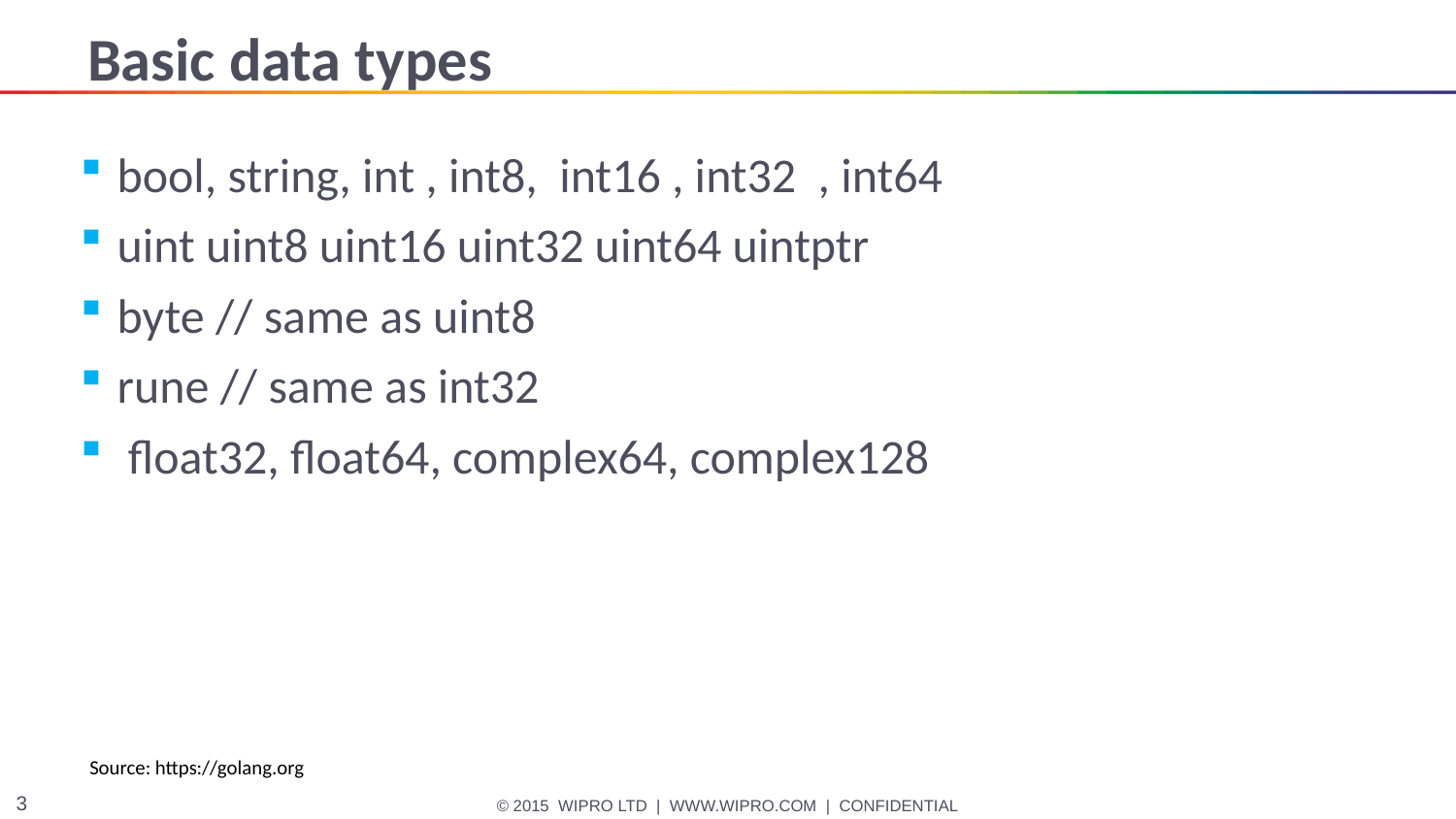

# Basic data types
bool, string, int , int8,  int16 , int32  , int64
uint uint8 uint16 uint32 uint64 uintptr
byte // same as uint8
rune // same as int32
 float32, float64, complex64, complex128
Source: https://golang.org